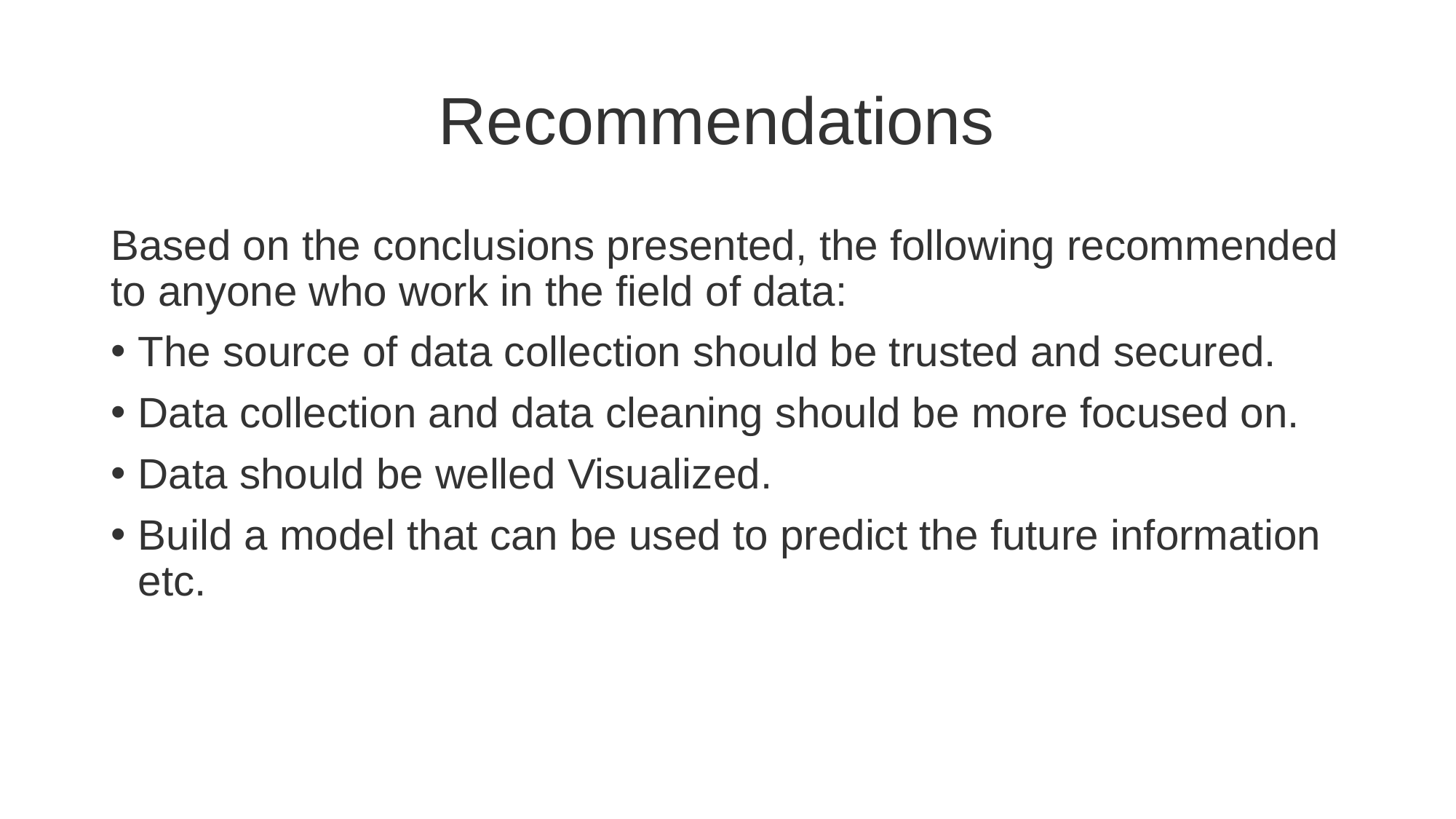

# Recommendations
Based on the conclusions presented, the following recommended to anyone who work in the field of data:
The source of data collection should be trusted and secured.
Data collection and data cleaning should be more focused on.
Data should be welled Visualized.
Build a model that can be used to predict the future information etc.